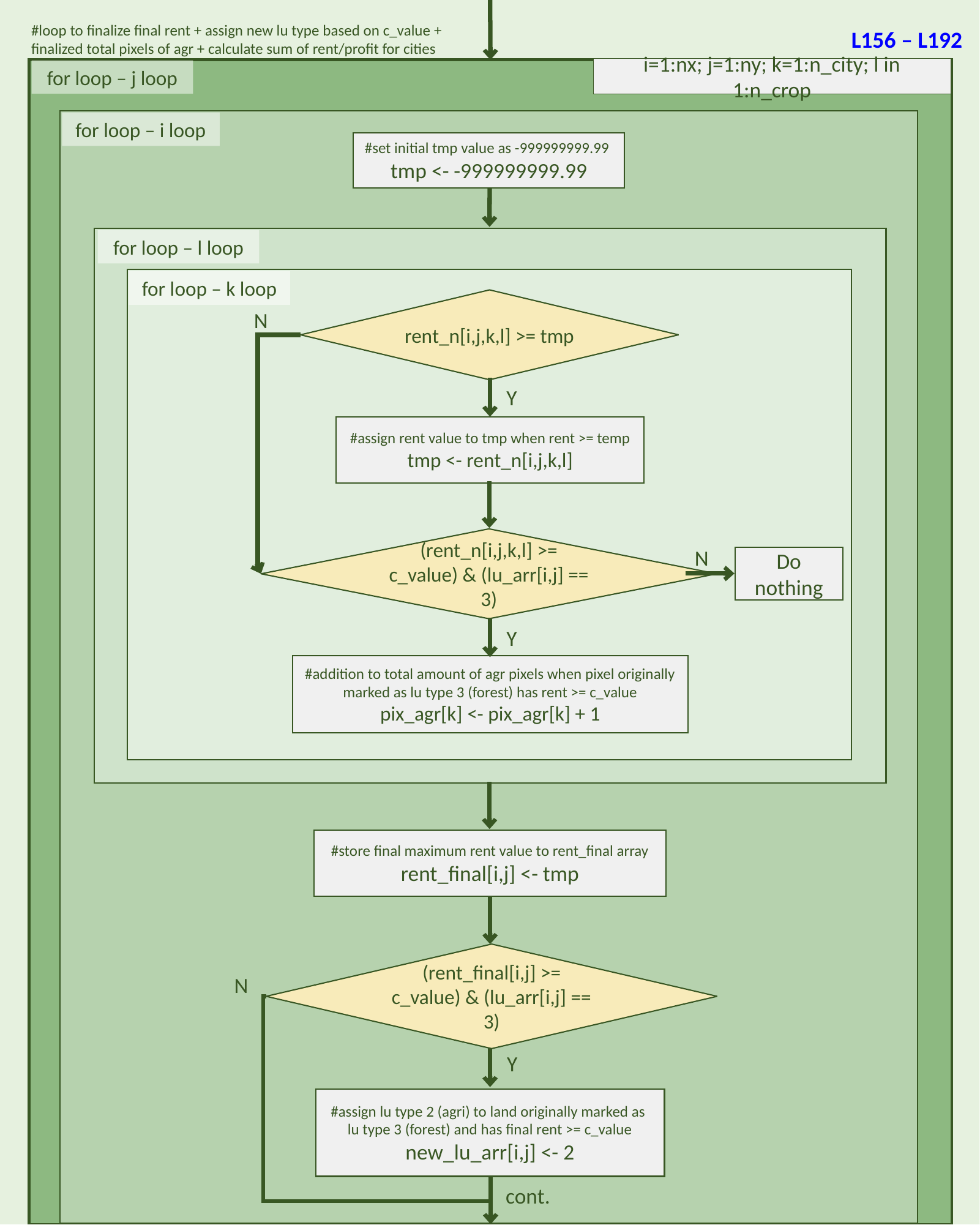

#loop to finalize final rent + assign new lu type based on c_value +
finalized total pixels of agr + calculate sum of rent/profit for cities
L156 – L192
i=1:nx; j=1:ny; k=1:n_city; l in 1:n_crop

for loop – j loop

for loop – i loop
#set initial tmp value as -999999999.99
tmp <- -999999999.99

for loop – l loop

for loop – k loop
rent_n[i,j,k,l] >= tmp
N
Y
#assign rent value to tmp when rent >= temp
tmp <- rent_n[i,j,k,l]
(rent_n[i,j,k,l] >= c_value) & (lu_arr[i,j] == 3)
N
Do nothing
Y
#addition to total amount of agr pixels when pixel originally marked as lu type 3 (forest) has rent >= c_value
pix_agr[k] <- pix_agr[k] + 1
#store final maximum rent value to rent_final array
rent_final[i,j] <- tmp
(rent_final[i,j] >= c_value) & (lu_arr[i,j] == 3)
N
Y
#assign lu type 2 (agri) to land originally marked as  lu type 3 (forest) and has final rent >= c_value
new_lu_arr[i,j] <- 2
cont.